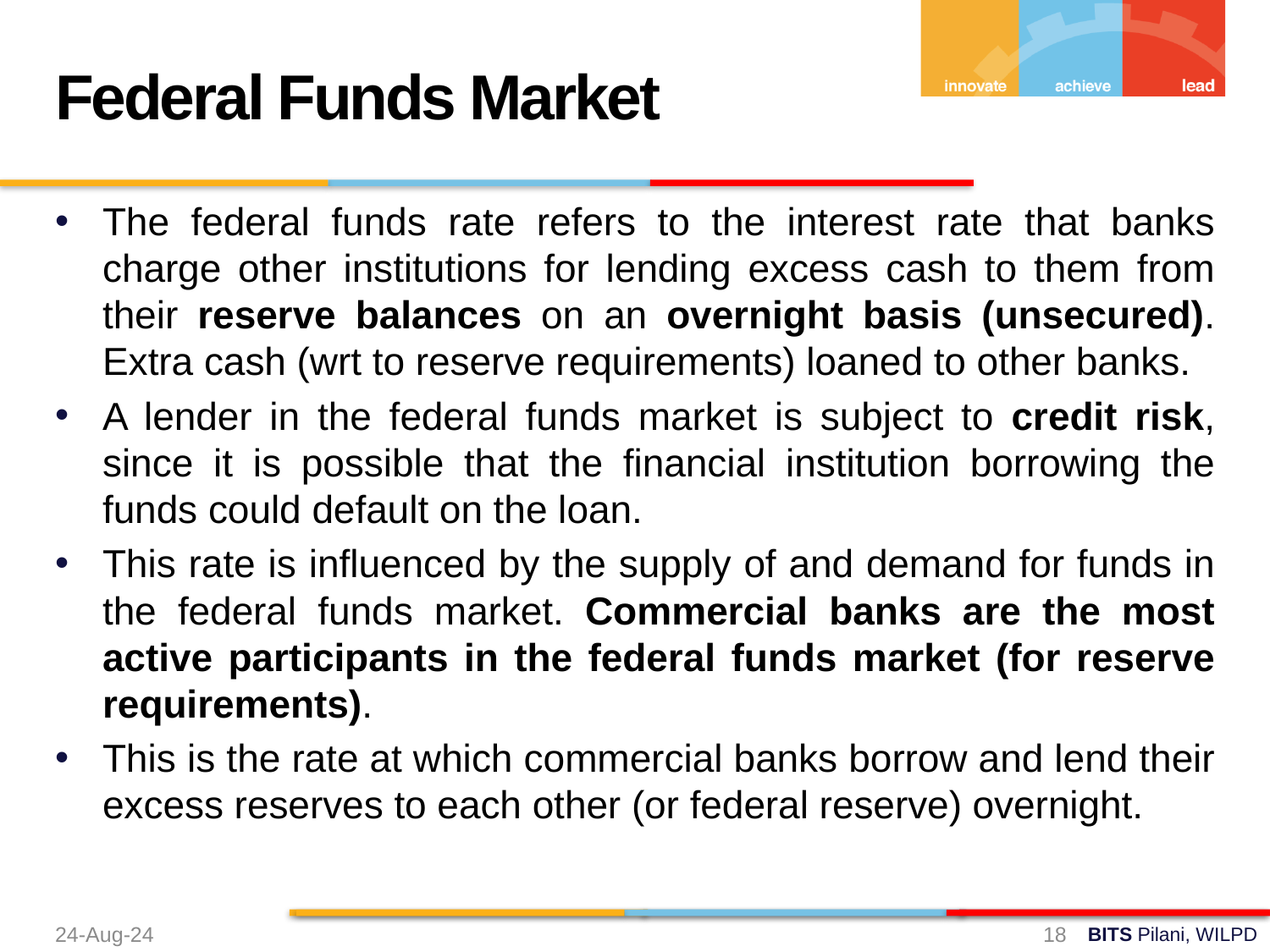

Federal Funds Market
The federal funds rate refers to the interest rate that banks charge other institutions for lending excess cash to them from their reserve balances on an overnight basis (unsecured). Extra cash (wrt to reserve requirements) loaned to other banks.
A lender in the federal funds market is subject to credit risk, since it is possible that the financial institution borrowing the funds could default on the loan.
This rate is influenced by the supply of and demand for funds in the federal funds market. Commercial banks are the most active participants in the federal funds market (for reserve requirements).
This is the rate at which commercial banks borrow and lend their excess reserves to each other (or federal reserve) overnight.
24-Aug-24
18